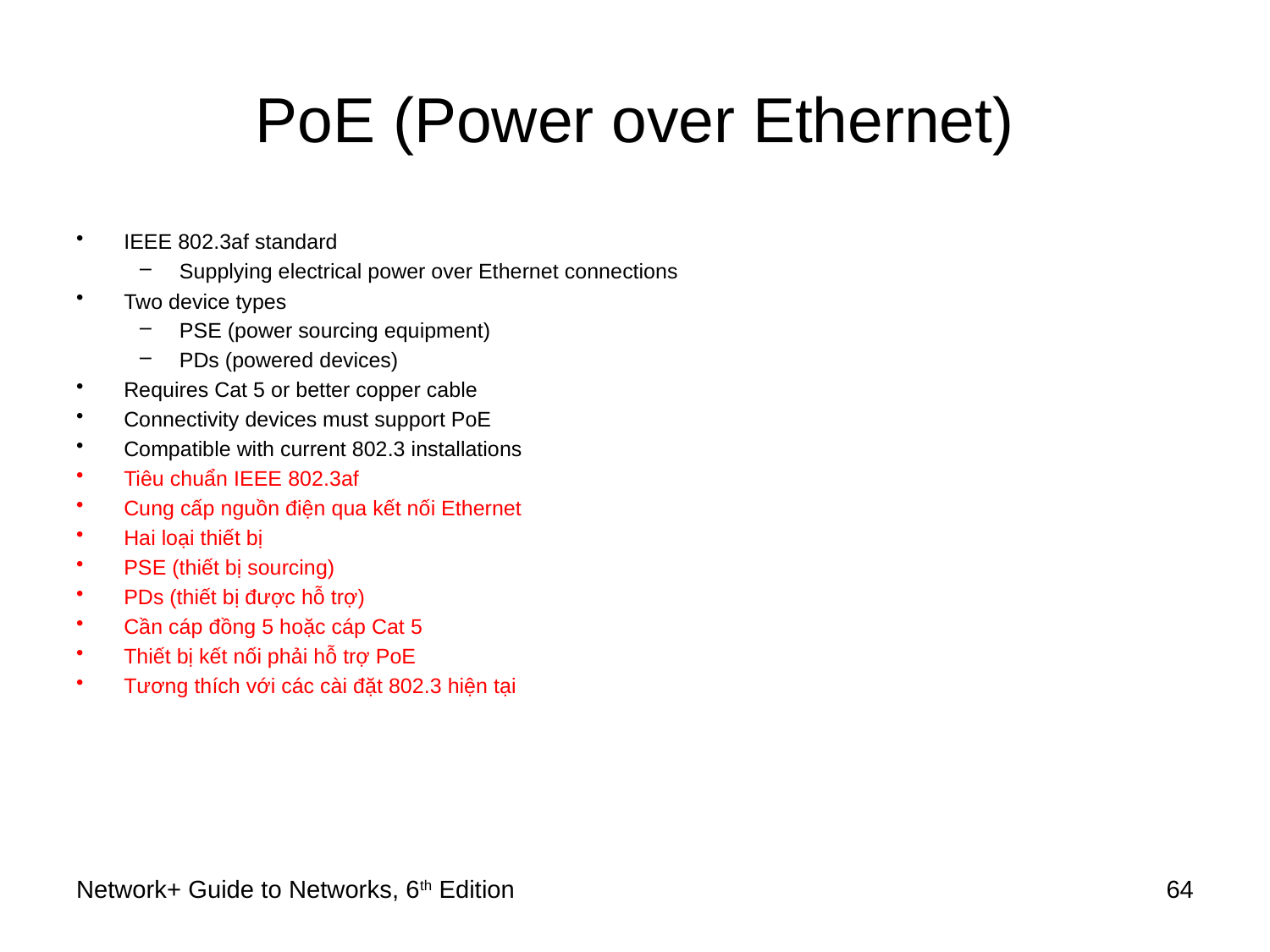

# PoE (Power over Ethernet)
IEEE 802.3af standard
Supplying electrical power over Ethernet connections
Two device types
PSE (power sourcing equipment)
PDs (powered devices)
Requires Cat 5 or better copper cable
Connectivity devices must support PoE
Compatible with current 802.3 installations
Tiêu chuẩn IEEE 802.3af
Cung cấp nguồn điện qua kết nối Ethernet
Hai loại thiết bị
PSE (thiết bị sourcing)
PDs (thiết bị được hỗ trợ)
Cần cáp đồng 5 hoặc cáp Cat 5
Thiết bị kết nối phải hỗ trợ PoE
Tương thích với các cài đặt 802.3 hiện tại
Network+ Guide to Networks, 6th Edition
64